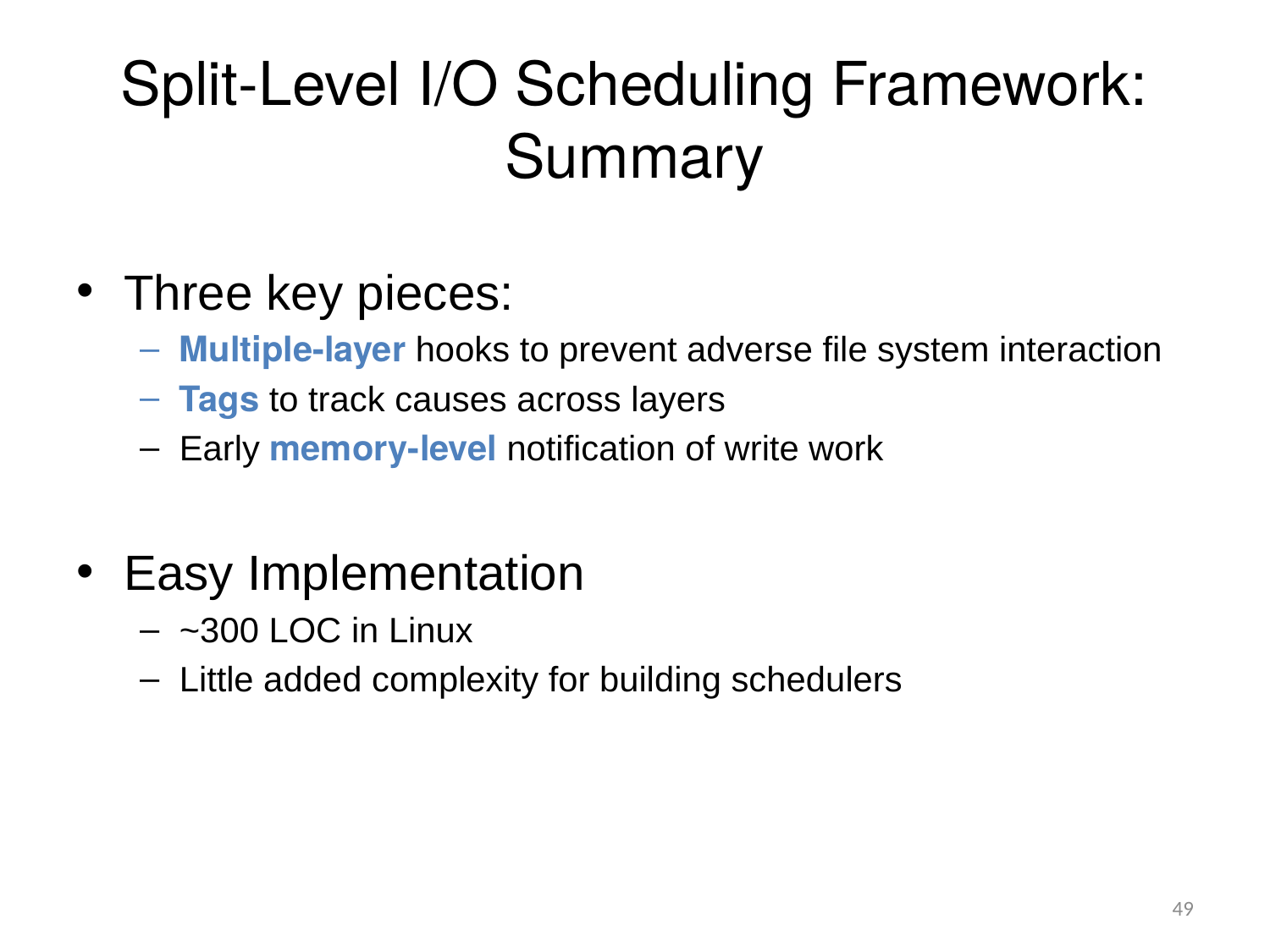

# Split-Level I/O Scheduling Framework: Summary
Three key pieces:
Multiple-layer hooks to prevent adverse file system interaction
Tags to track causes across layers
Early memory-level notification of write work
Easy Implementation
~300 LOC in Linux
Little added complexity for building schedulers

49